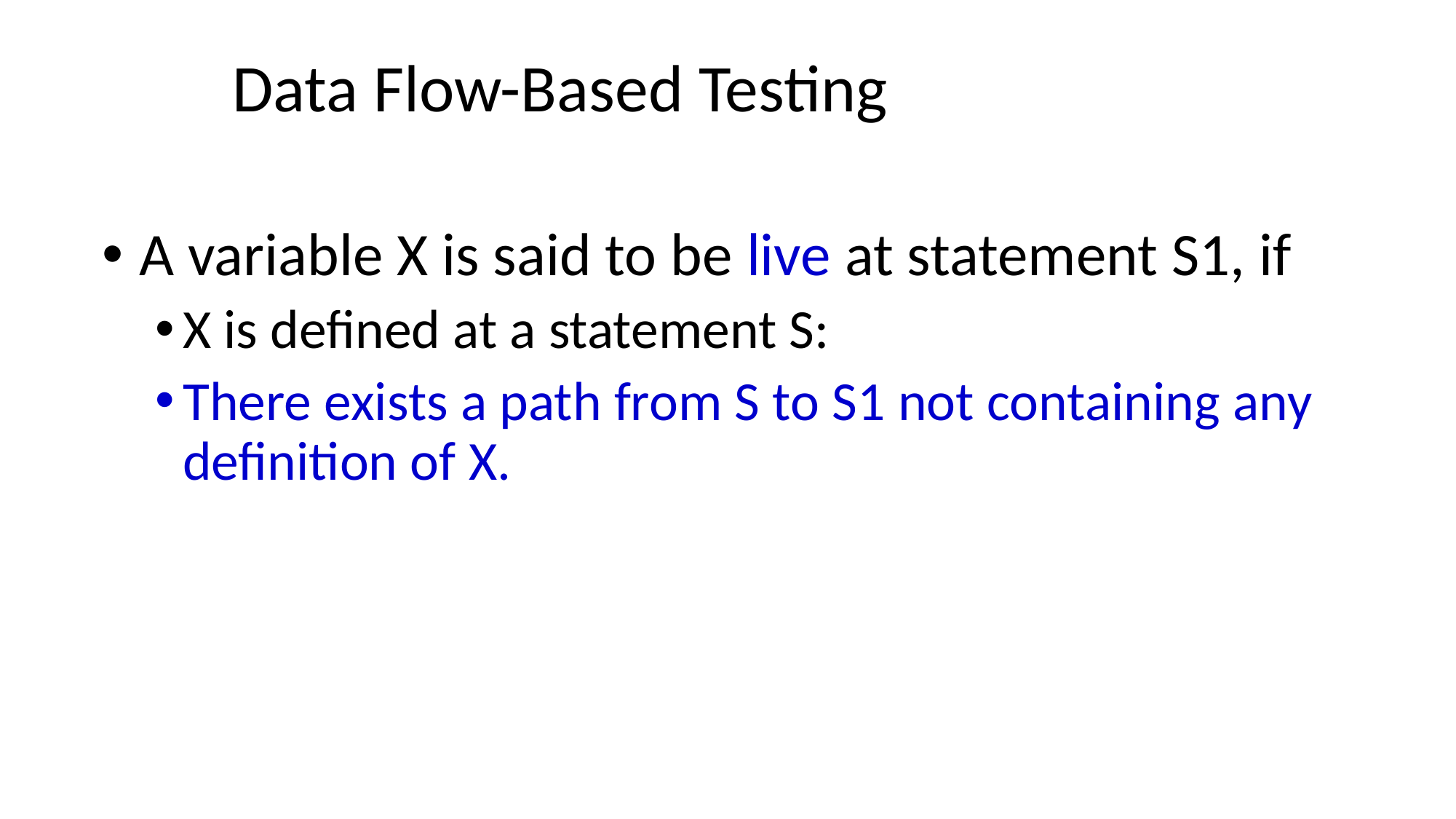

# Data Flow-Based Testing
A variable X is said to be live at statement S1, if
X is defined at a statement S:
There exists a path from S to S1 not containing any definition of X.